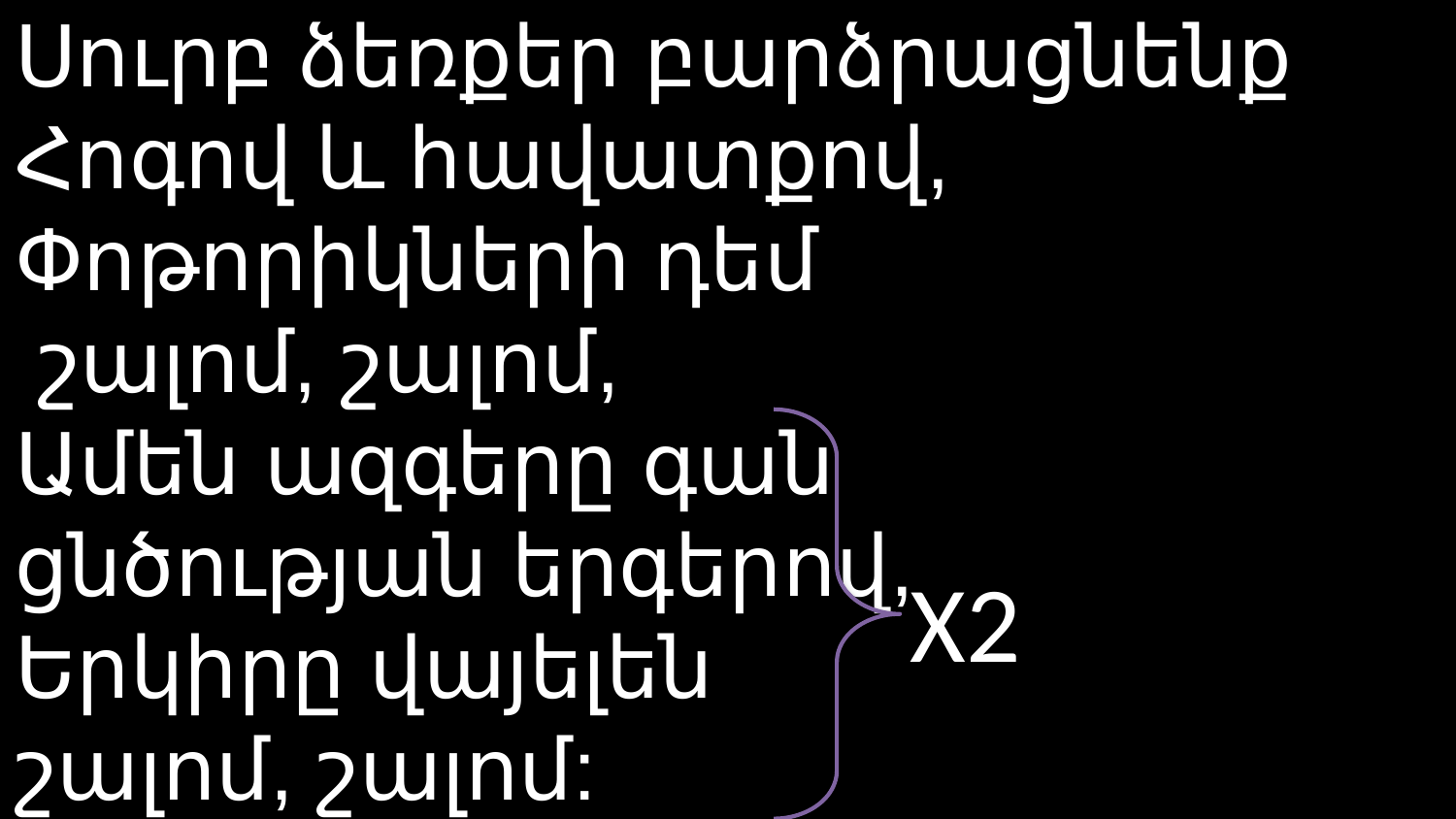

# Սուրբ ձեռքեր բարձրացնենք Հոգով և հավատքով, Փոթորիկների դեմ շալոմ, շալոմ, Ամեն ազգերը գան ցնծության երգերով, Երկիրը վայելեն շալոմ, շալոմ:

X2